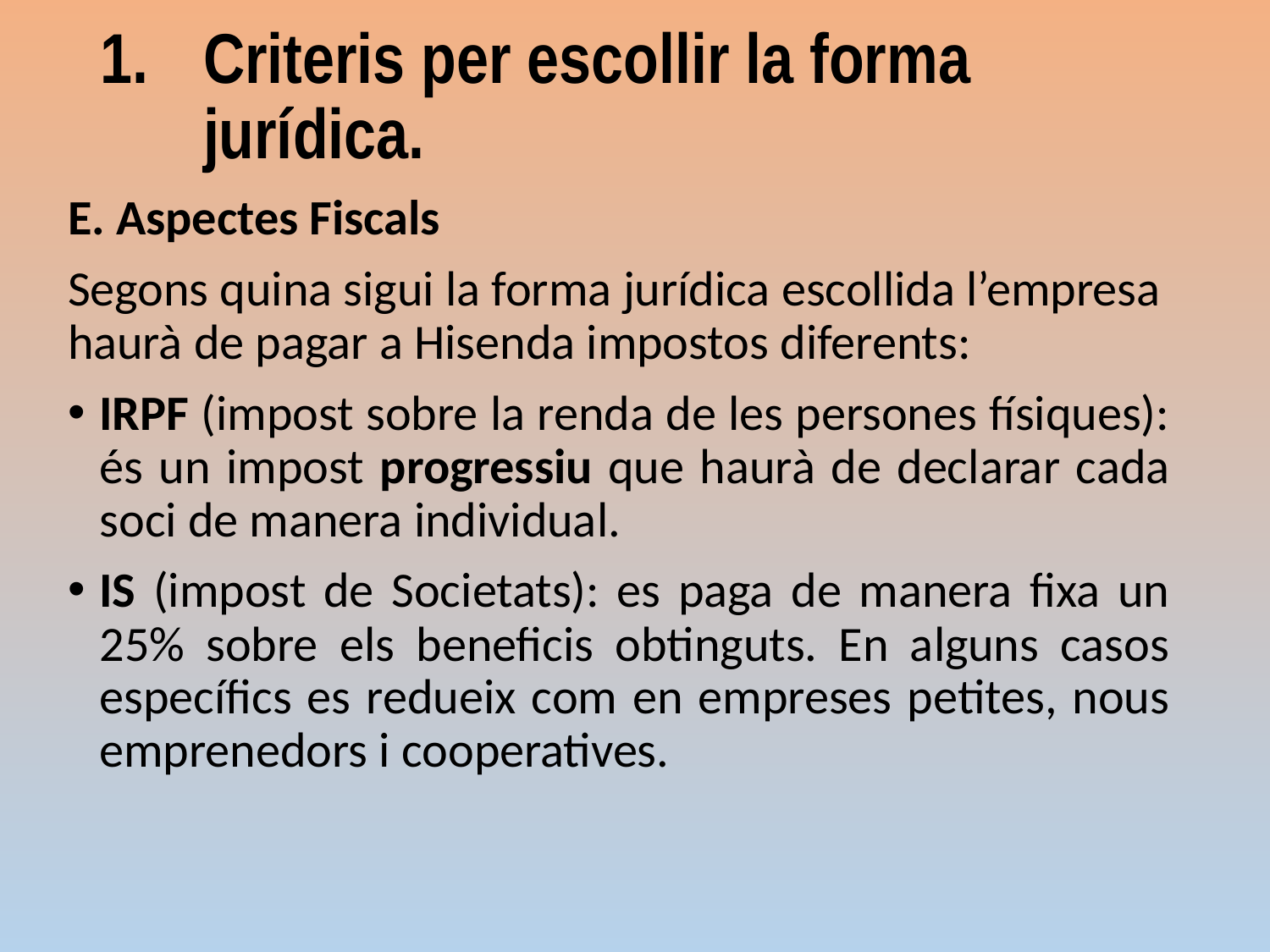

# Criteris per escollir la forma jurídica.
E. Aspectes Fiscals
Segons quina sigui la forma jurídica escollida l’empresa haurà de pagar a Hisenda impostos diferents:
IRPF (impost sobre la renda de les persones físiques): és un impost progressiu que haurà de declarar cada soci de manera individual.
IS (impost de Societats): es paga de manera fixa un 25% sobre els beneficis obtinguts. En alguns casos específics es redueix com en empreses petites, nous emprenedors i cooperatives.